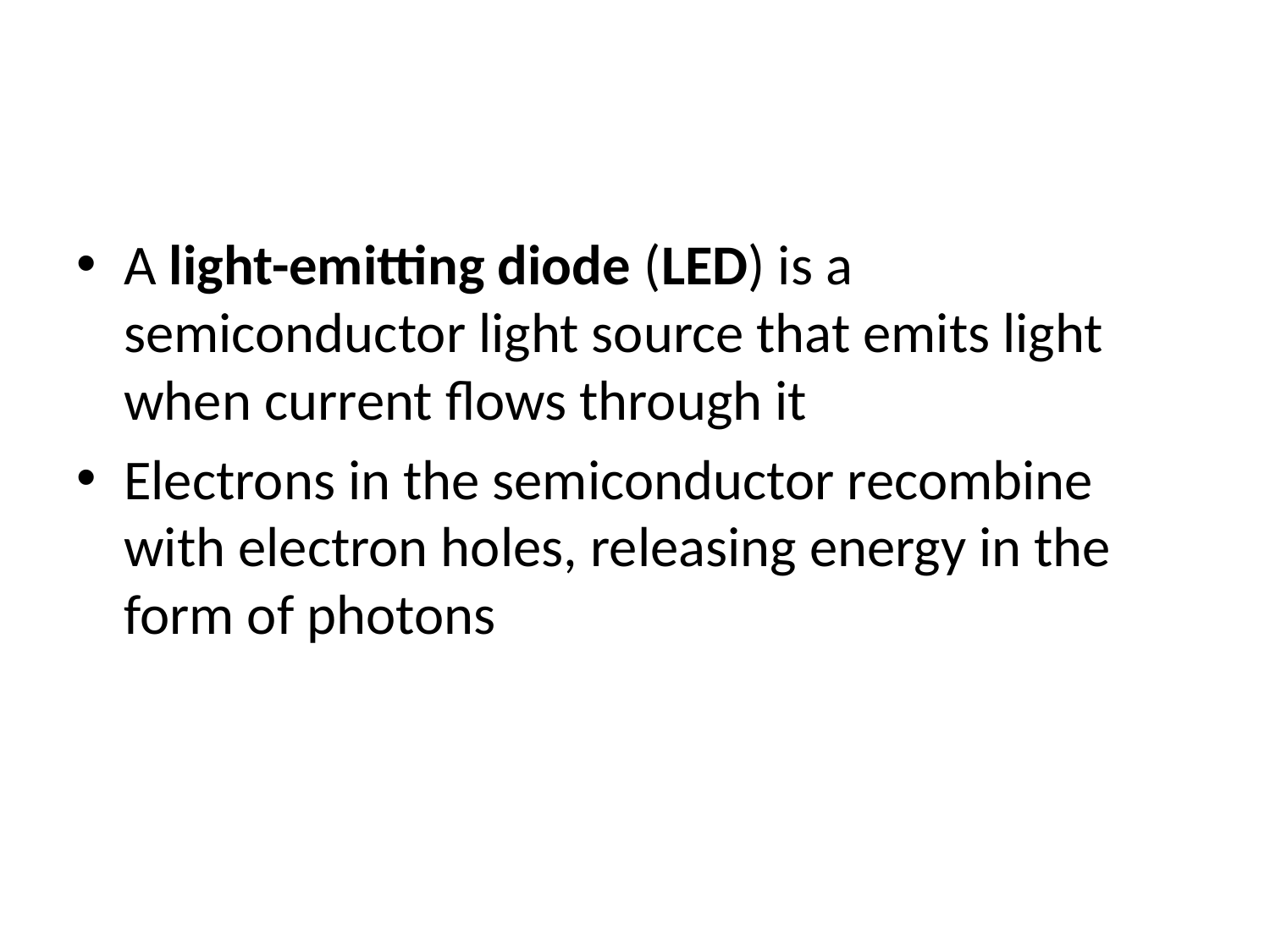

A light-emitting diode (LED) is a semiconductor light source that emits light when current flows through it
Electrons in the semiconductor recombine with electron holes, releasing energy in the form of photons